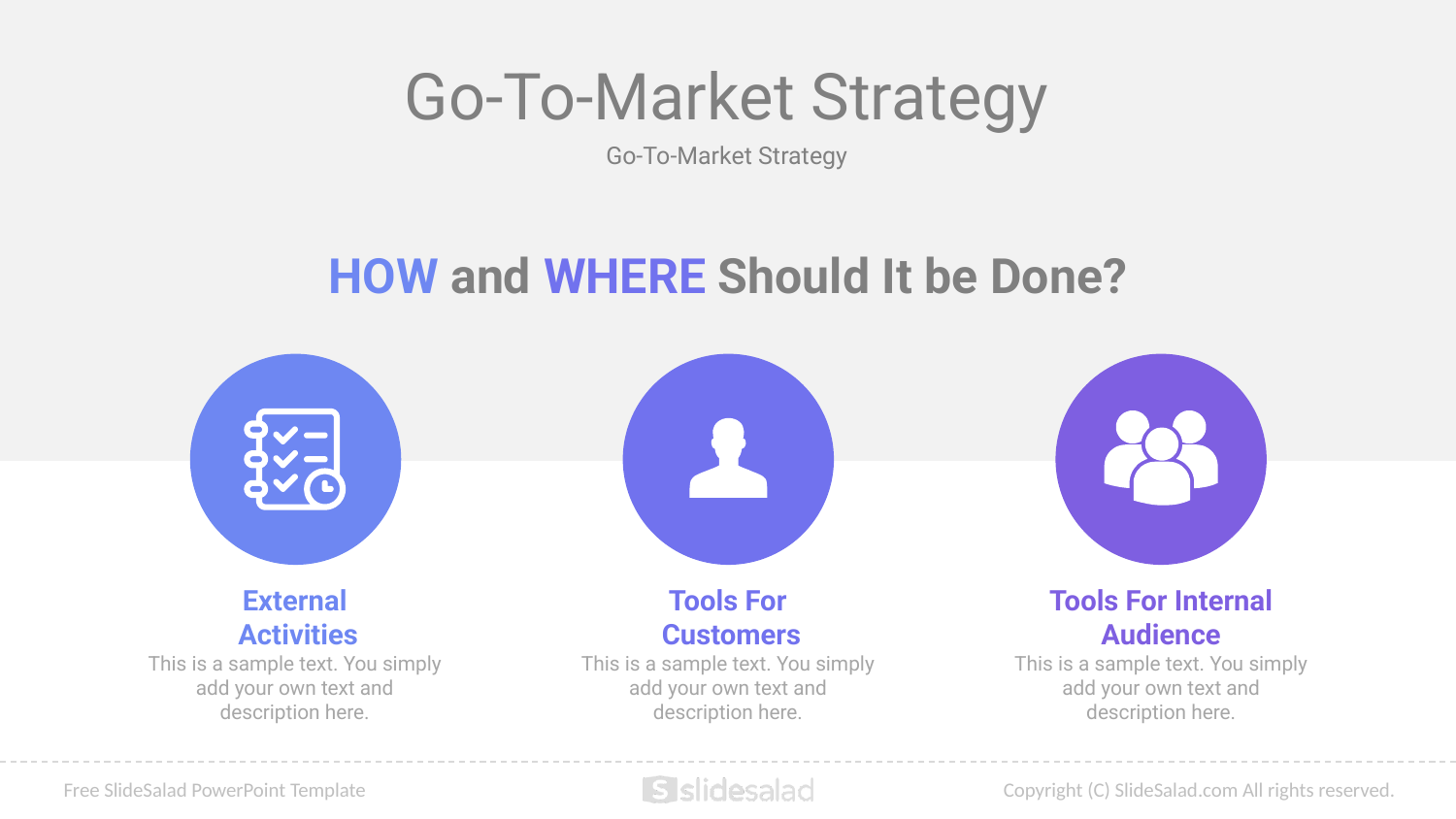

# Go-To-Market Strategy
Go-To-Market Strategy
HOW and WHERE Should It be Done?

Tools For Internal Audience
This is a sample text. You simply add your own text and
 description here.
External
 Activities
This is a sample text. You simply add your own text and
 description here.
Tools For
 Customers
This is a sample text. You simply add your own text and
 description here.